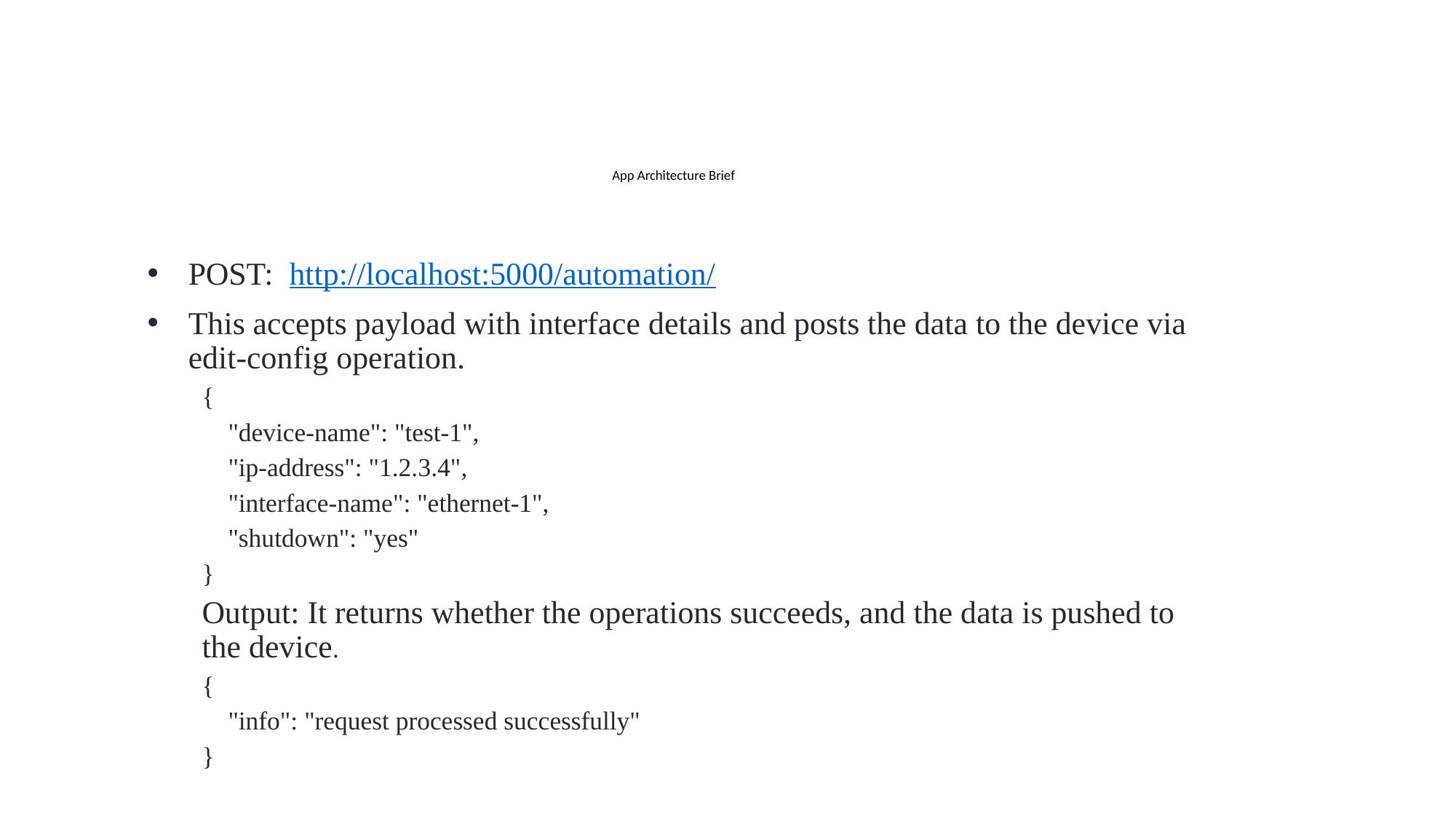

# App Architecture Brief

POST:  http://localhost:5000/automation/
This accepts payload with interface details and posts the data to the device via edit-config operation.
{
    "device-name": "test-1",
    "ip-address": "1.2.3.4",
    "interface-name": "ethernet-1",
    "shutdown": "yes"
}
Output: It returns whether the operations succeeds, and the data is pushed to the device.
{
    "info": "request processed successfully"
}